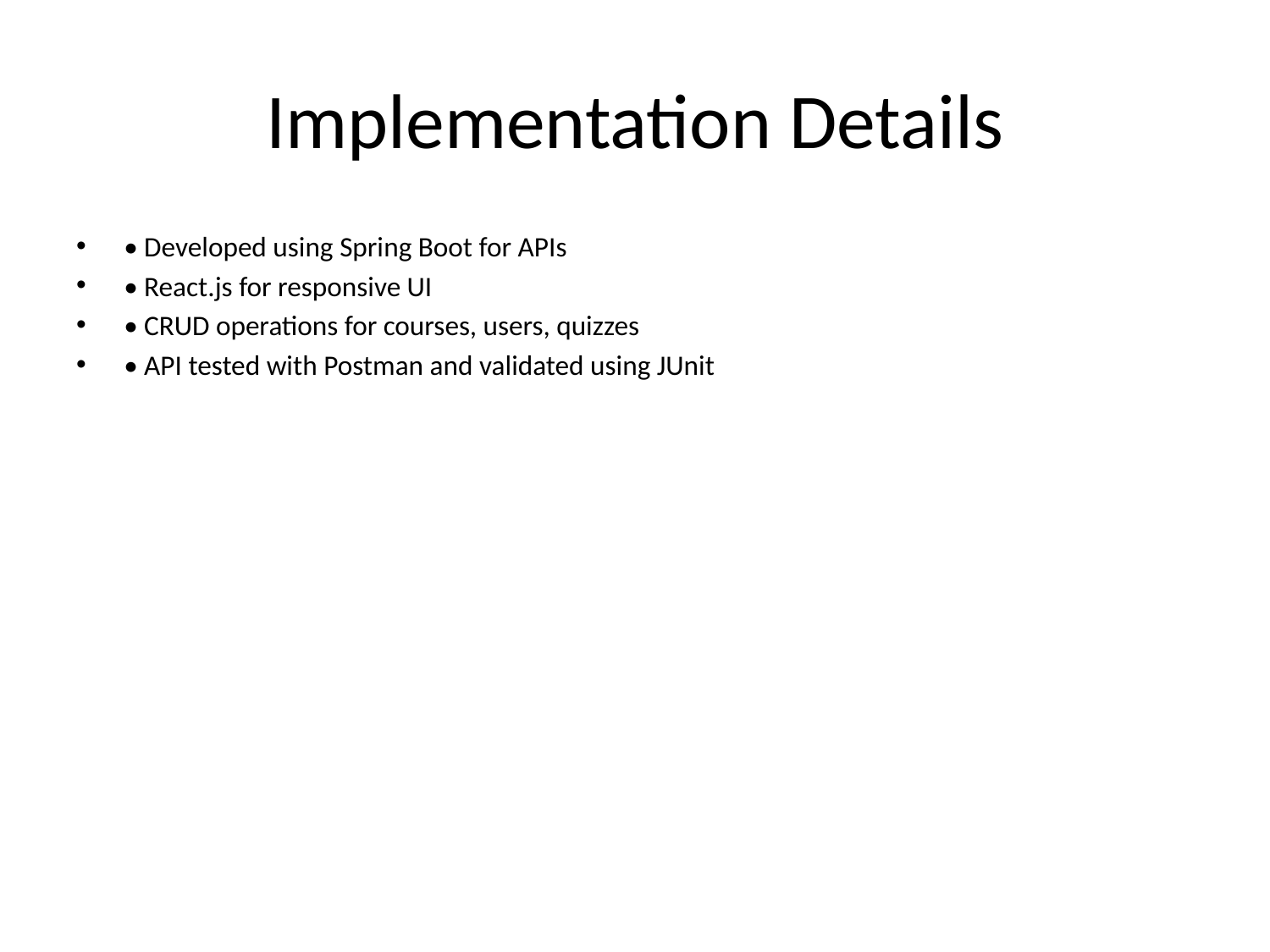

# Implementation Details
• Developed using Spring Boot for APIs
• React.js for responsive UI
• CRUD operations for courses, users, quizzes
• API tested with Postman and validated using JUnit